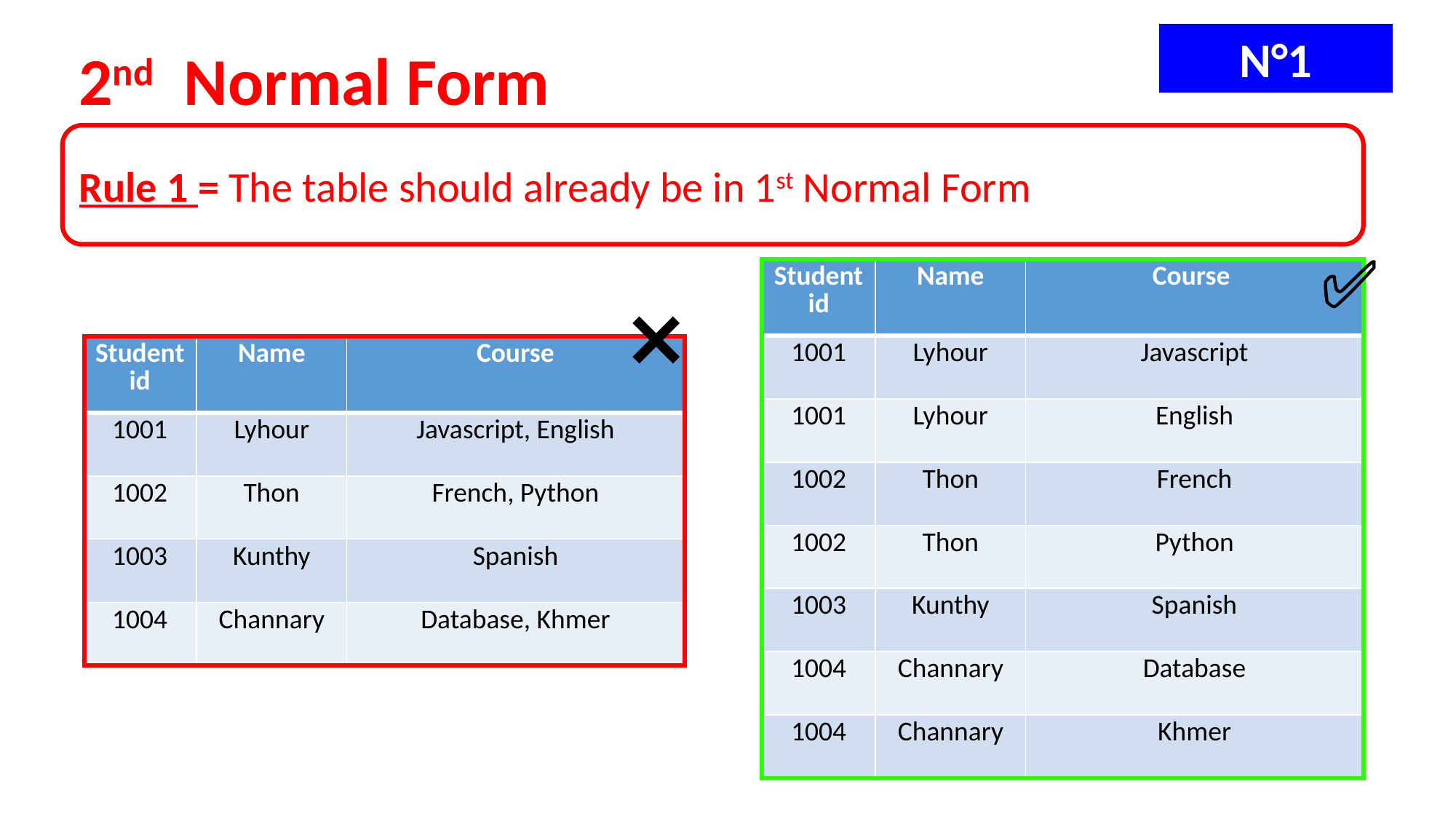

N°1
2nd  Normal Form
Rule 1 = The table should already be in 1st Normal Form
✅
| Student id | Name | Course |
| --- | --- | --- |
| 1001 | Lyhour | Javascript |
| 1001 | Lyhour | English |
| 1002 | Thon | French |
| 1002 | Thon | Python |
| 1003 | Kunthy | Spanish |
| 1004 | Channary | Database |
| 1004 | Channary | Khmer |

❌
| Student id | Name | Course |
| --- | --- | --- |
| 1001 | Lyhour | Javascript, English |
| 1002 | Thon | French, Python |
| 1003 | Kunthy | Spanish |
| 1004 | Channary | Database, Khmer |